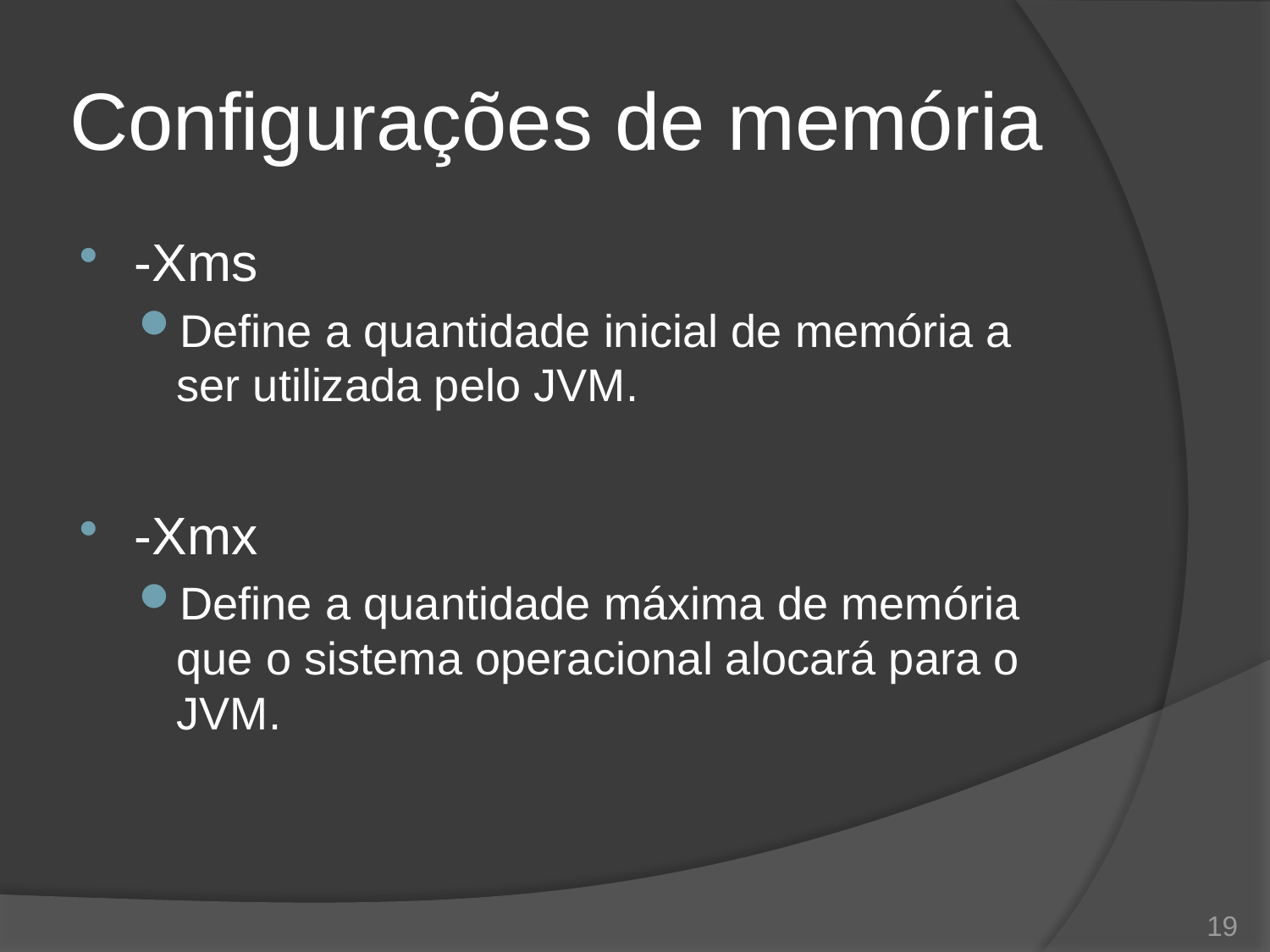

# Configurações de memória
-Xms
Define a quantidade inicial de memória a ser utilizada pelo JVM.

-Xmx
Define a quantidade máxima de memória que o sistema operacional alocará para o JVM.
19